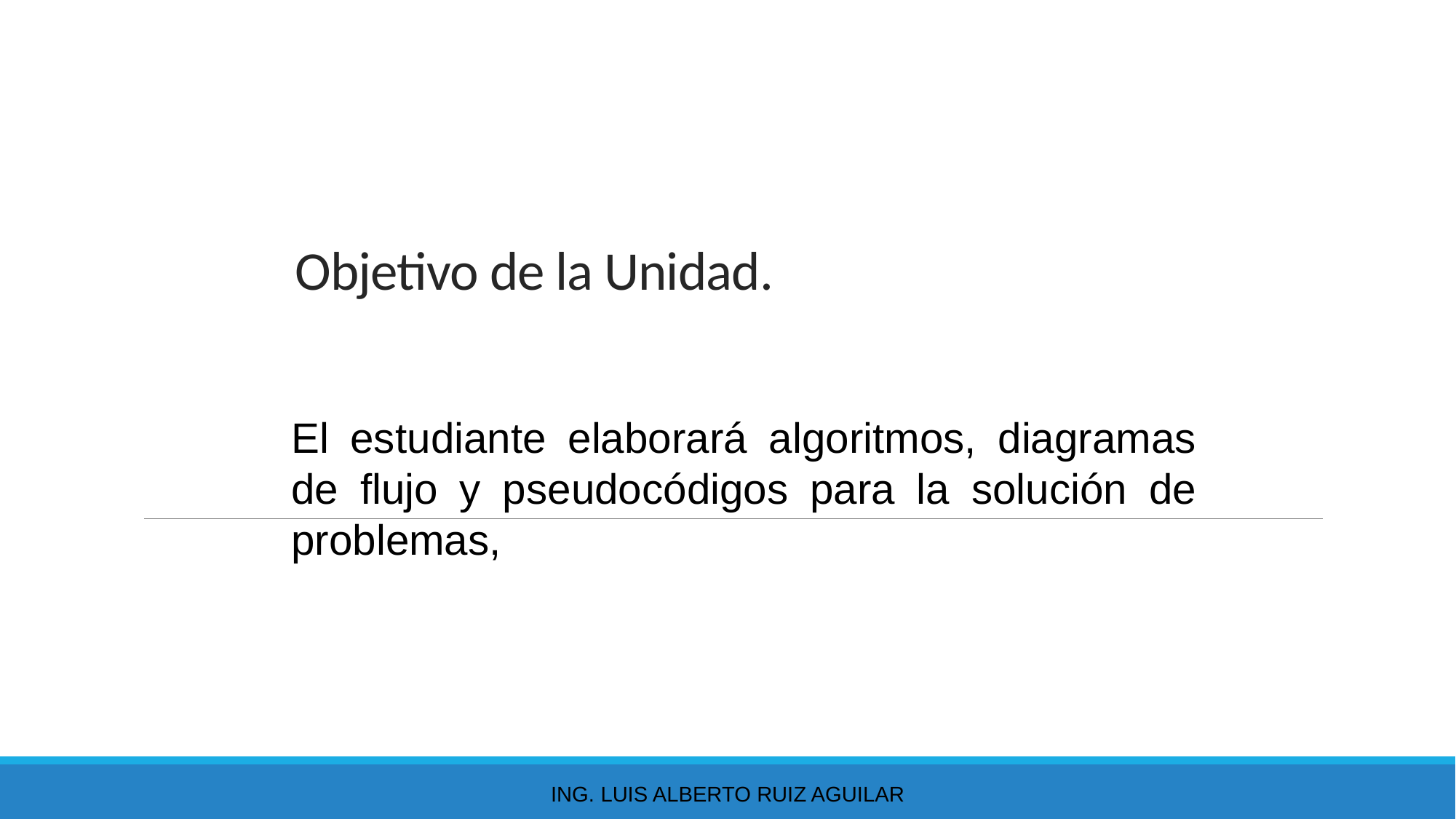

# Objetivo de la Unidad.
El estudiante elaborará algoritmos, diagramas de flujo y pseudocódigos para la solución de problemas,
Ing. Luis Alberto Ruiz Aguilar